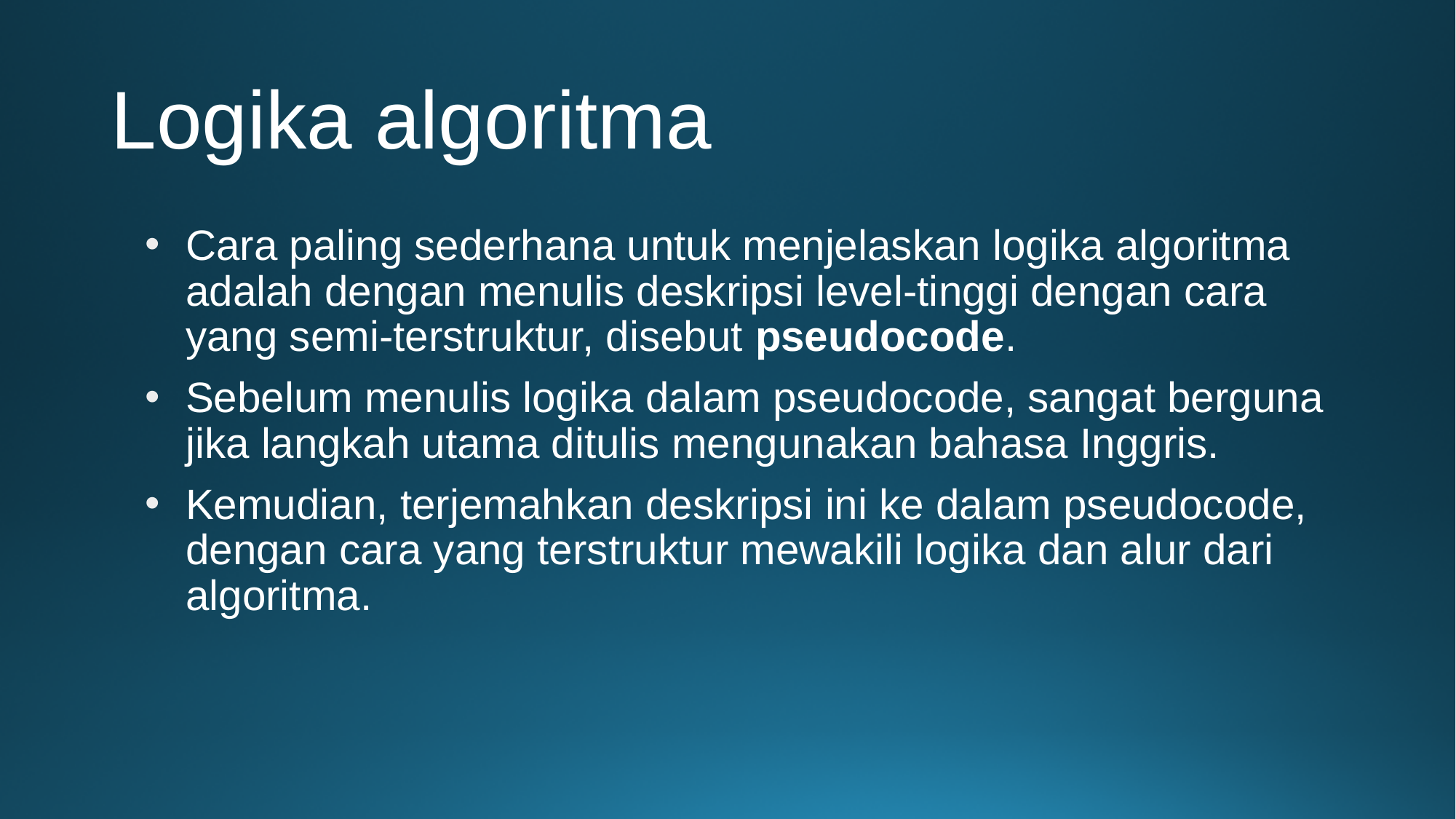

# Logika algoritma
Cara paling sederhana untuk menjelaskan logika algoritma adalah dengan menulis deskripsi level-tinggi dengan cara yang semi-terstruktur, disebut pseudocode.
Sebelum menulis logika dalam pseudocode, sangat berguna jika langkah utama ditulis mengunakan bahasa Inggris.
Kemudian, terjemahkan deskripsi ini ke dalam pseudocode, dengan cara yang terstruktur mewakili logika dan alur dari algoritma.